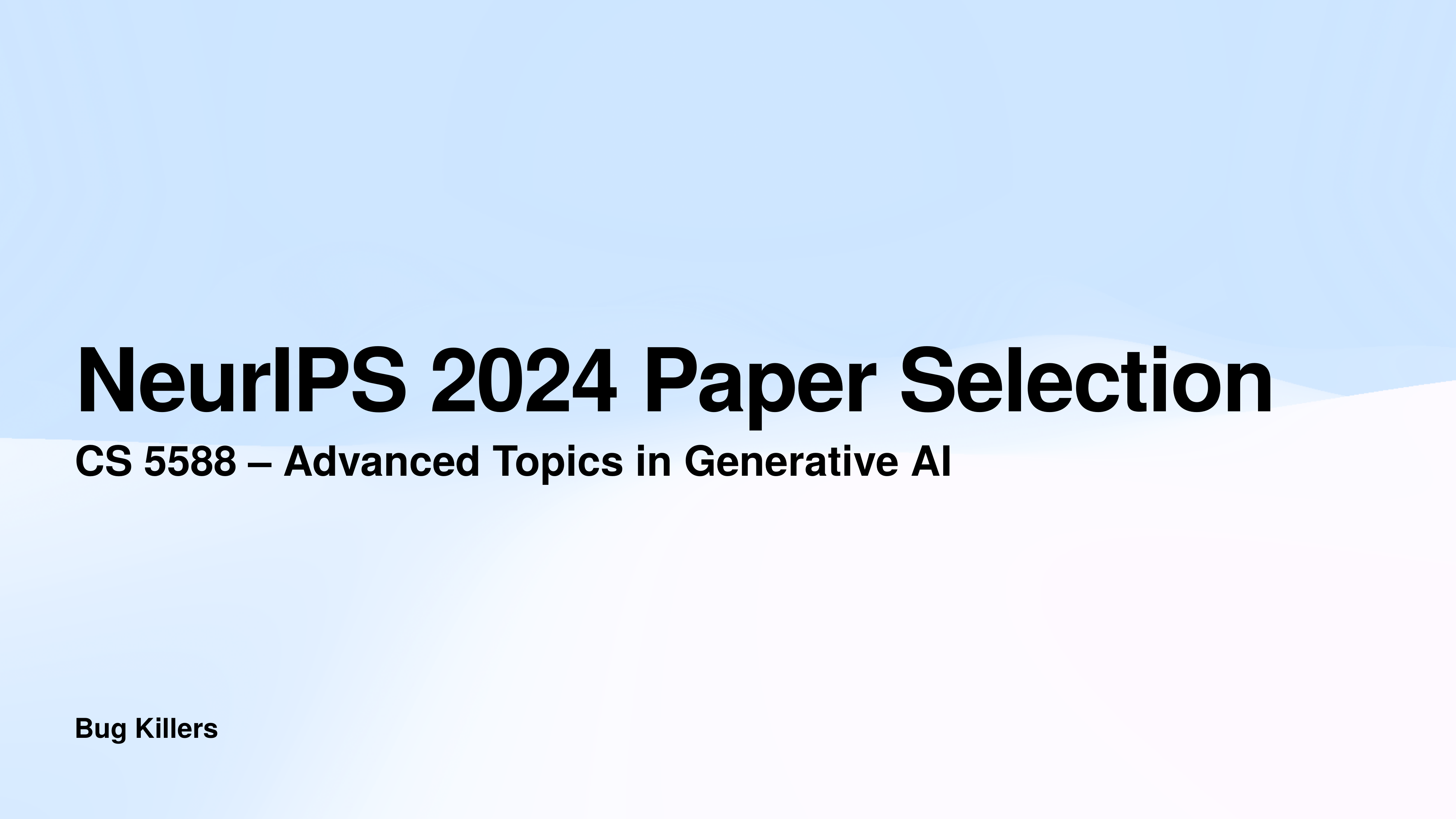

# NeurIPS 2024 Paper Selection
CS 5588 – Advanced Topics in Generative AI
Bug Killers